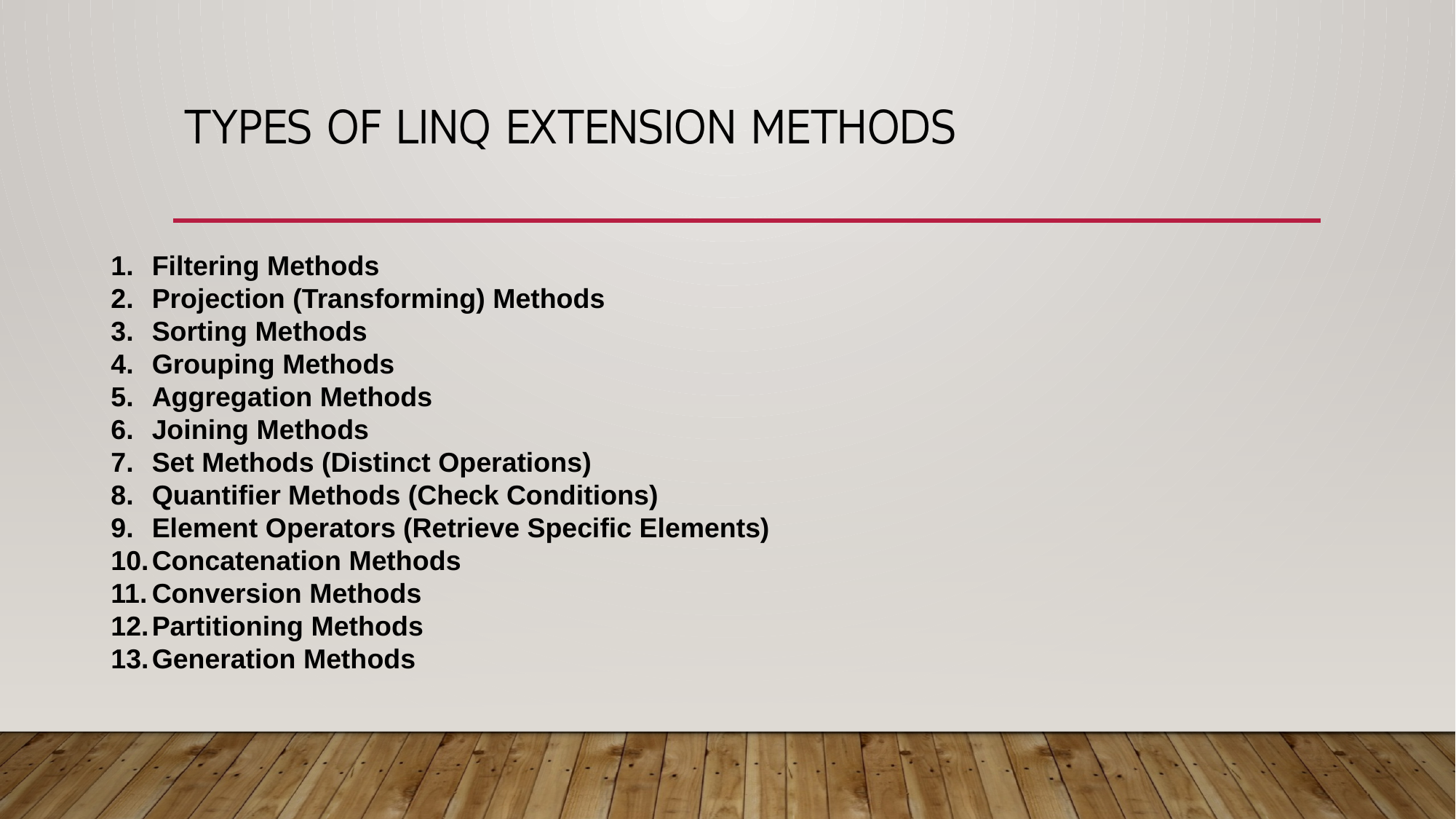

# Types of LINQ Extension Methods
Filtering Methods
Projection (Transforming) Methods
Sorting Methods
Grouping Methods
Aggregation Methods
Joining Methods
Set Methods (Distinct Operations)
Quantifier Methods (Check Conditions)
Element Operators (Retrieve Specific Elements)
Concatenation Methods
Conversion Methods
Partitioning Methods
Generation Methods